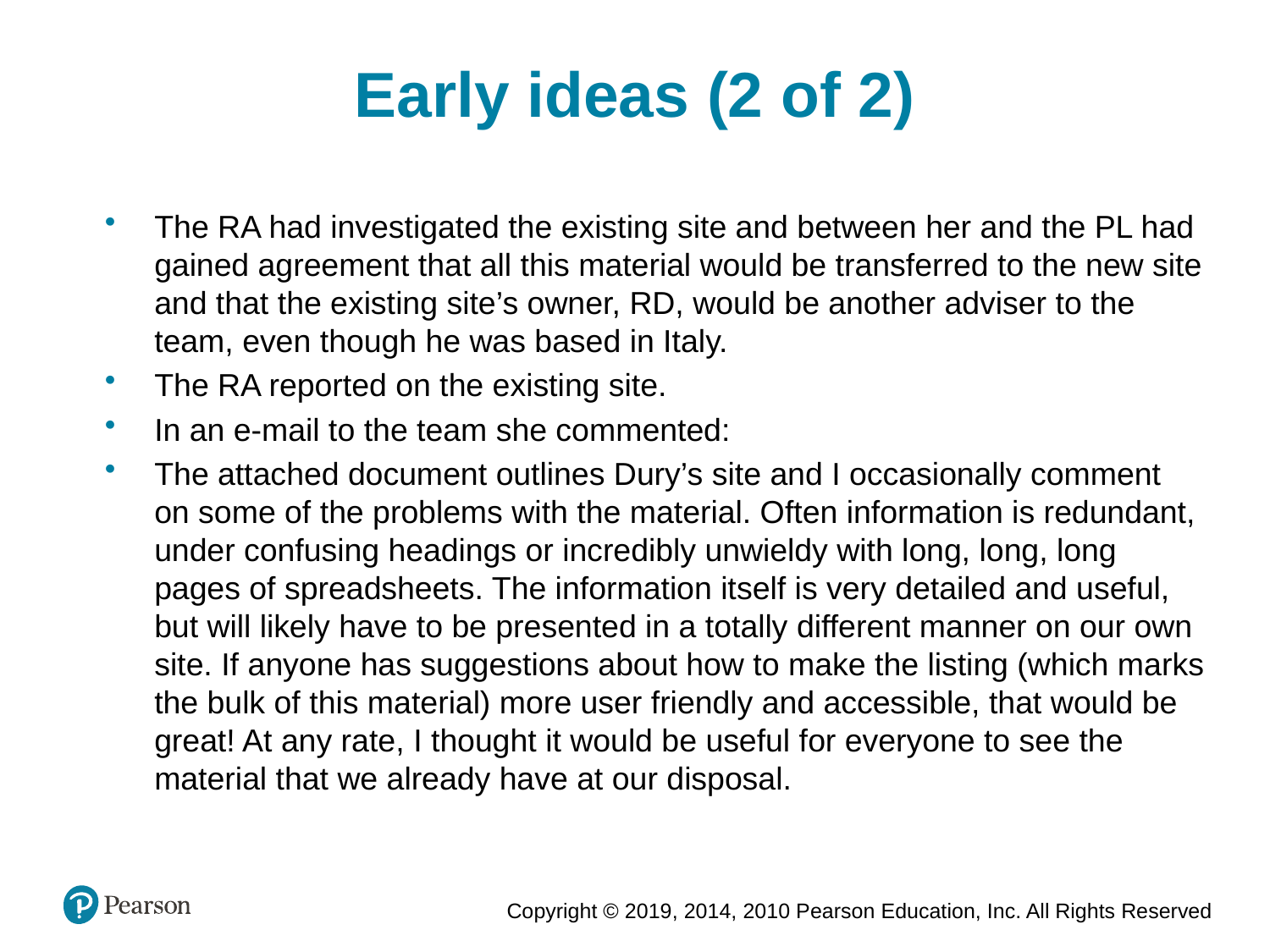

Early ideas (2 of 2)
The RA had investigated the existing site and between her and the PL had gained agreement that all this material would be transferred to the new site and that the existing site’s owner, RD, would be another adviser to the team, even though he was based in Italy.
The RA reported on the existing site.
In an e-mail to the team she commented:
The attached document outlines Dury’s site and I occasionally comment on some of the problems with the material. Often information is redundant, under confusing headings or incredibly unwieldy with long, long, long pages of spreadsheets. The information itself is very detailed and useful, but will likely have to be presented in a totally different manner on our own site. If anyone has suggestions about how to make the listing (which marks the bulk of this material) more user friendly and accessible, that would be great! At any rate, I thought it would be useful for everyone to see the material that we already have at our disposal.